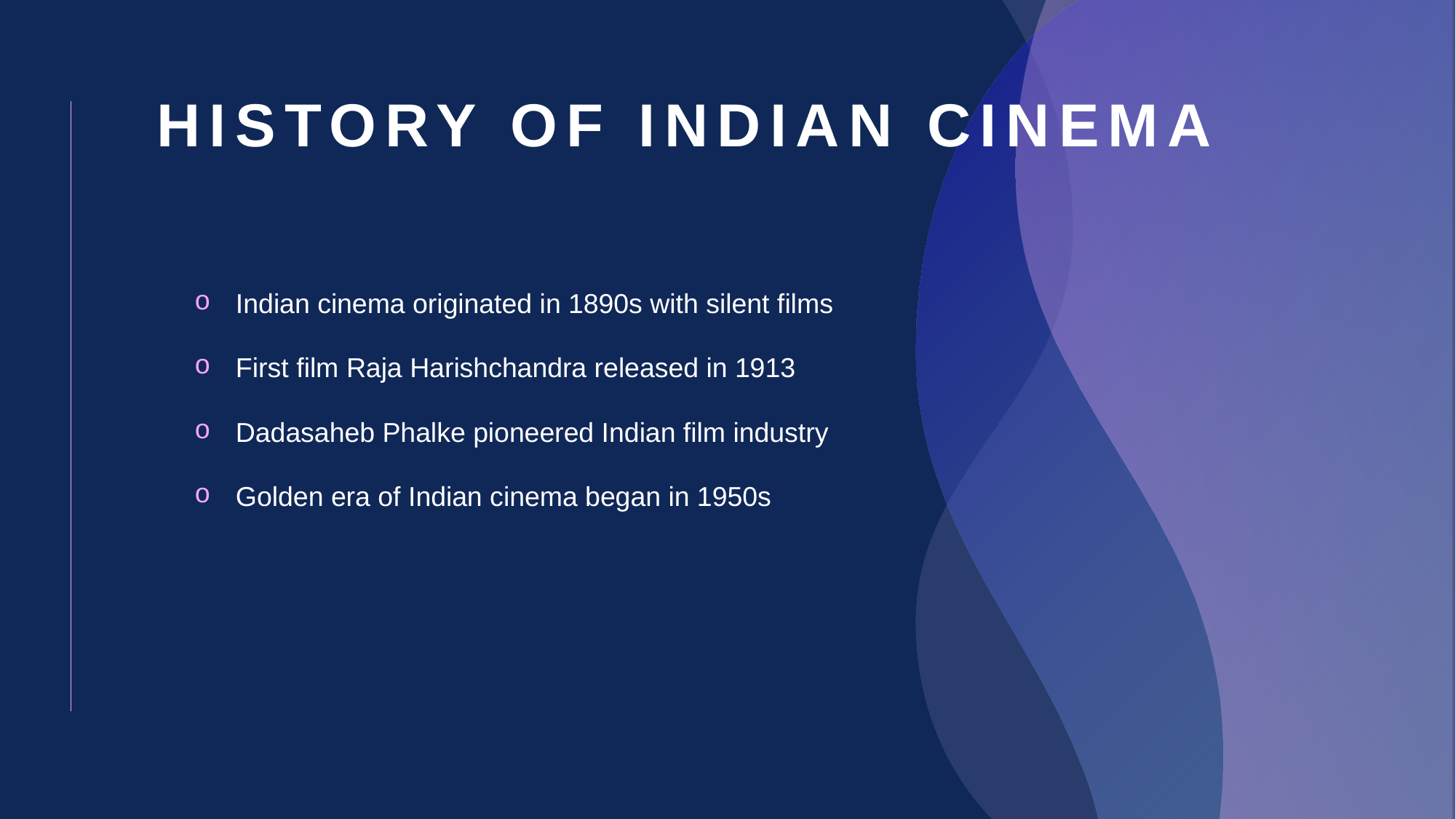

# History of Indian Cinema
Indian cinema originated in 1890s with silent films
First film Raja Harishchandra released in 1913
Dadasaheb Phalke pioneered Indian film industry
Golden era of Indian cinema began in 1950s